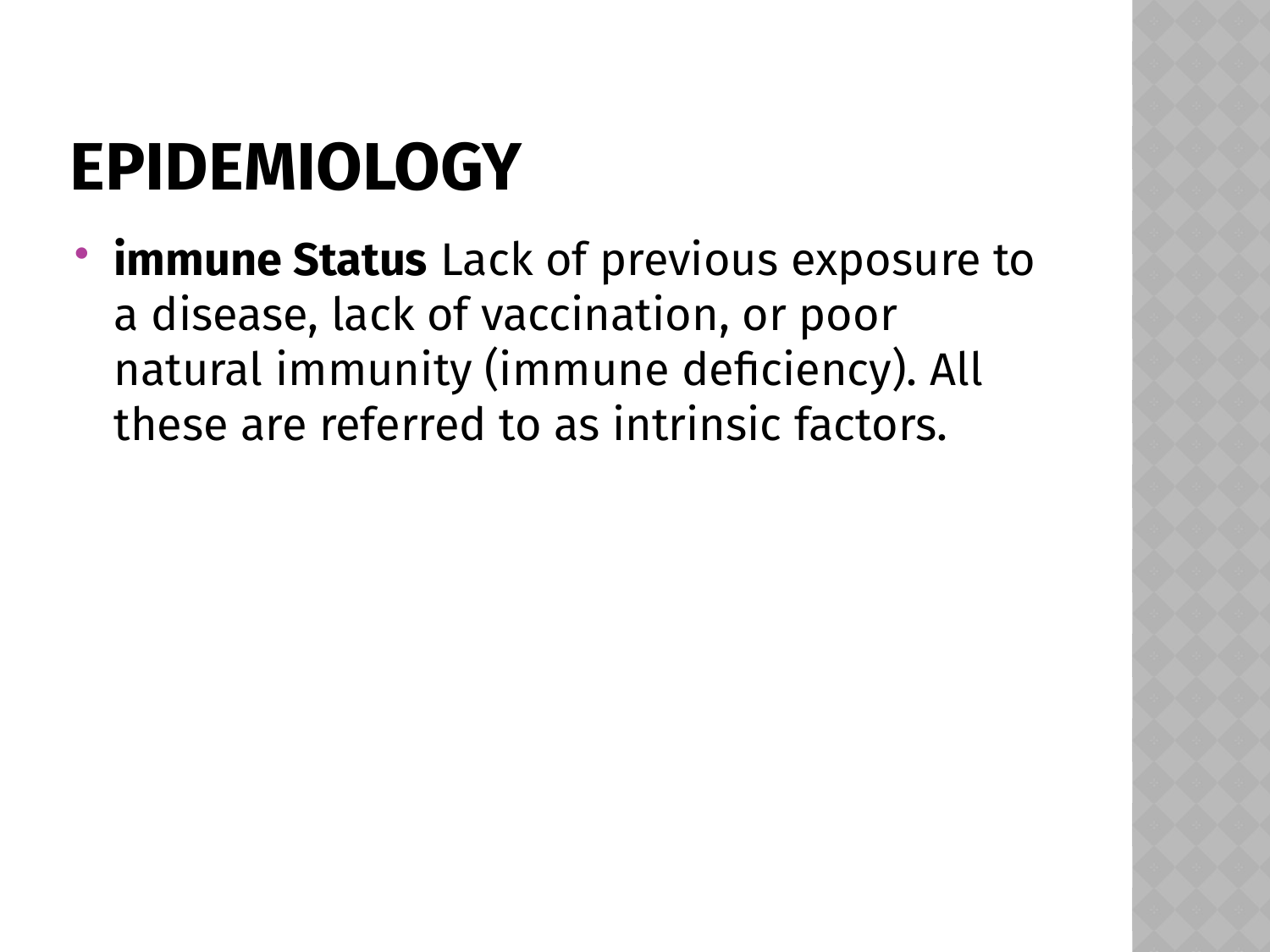

# EPIDEMIOLOGY
immune Status Lack of previous exposure to a disease, lack of vaccination, or poor natural immunity (immune deficiency). All these are referred to as intrinsic factors.